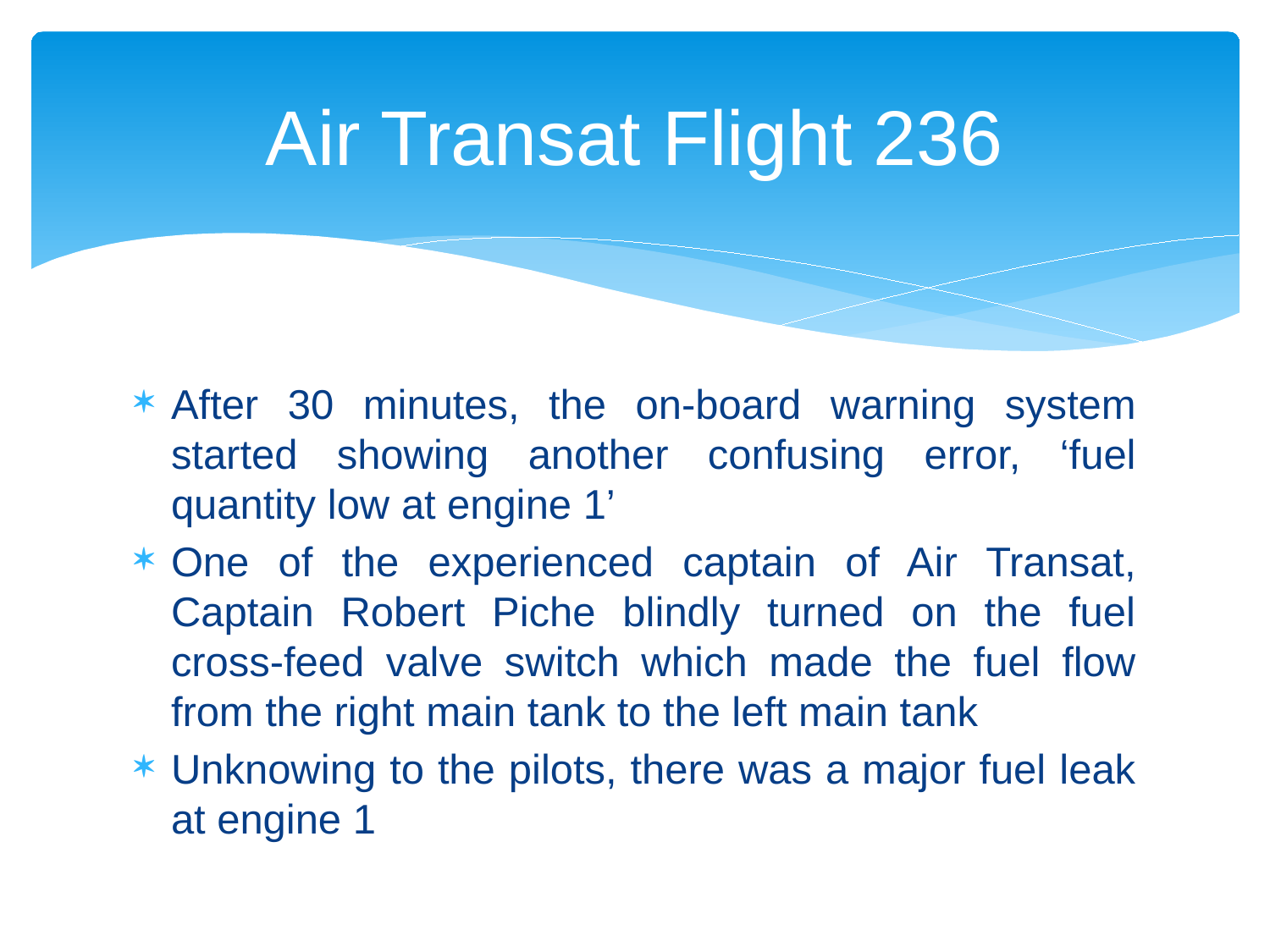

# Air Transat Flight 236
After 30 minutes, the on-board warning system started showing another confusing error, ‘fuel quantity low at engine 1’
One of the experienced captain of Air Transat, Captain Robert Piche blindly turned on the fuel cross-feed valve switch which made the fuel flow from the right main tank to the left main tank
Unknowing to the pilots, there was a major fuel leak at engine 1